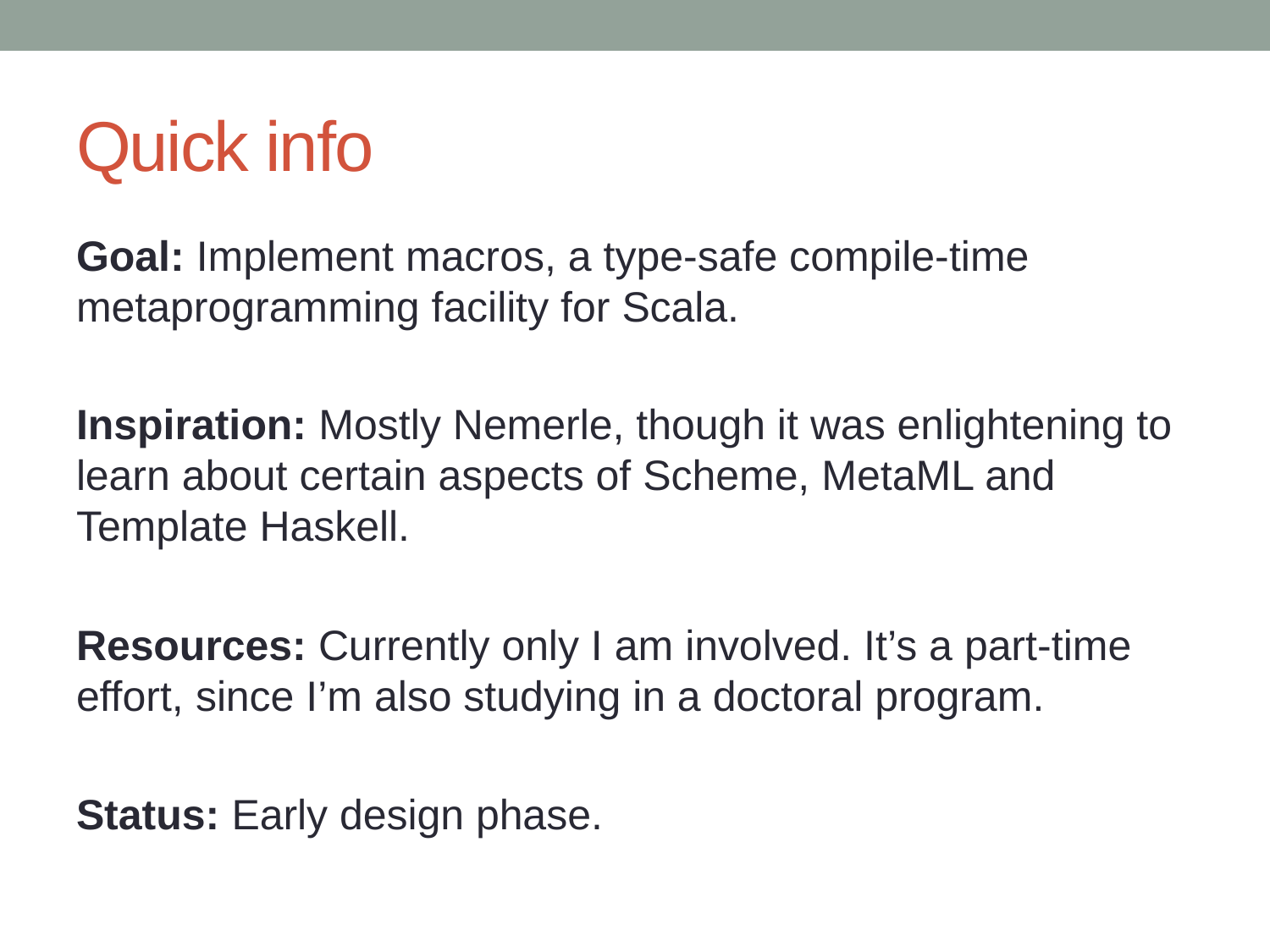

# Quick info
Goal: Implement macros, a type-safe compile-time metaprogramming facility for Scala.

Inspiration: Mostly Nemerle, though it was enlightening to learn about certain aspects of Scheme, MetaML and Template Haskell.

Resources: Currently only I am involved. It’s a part-time effort, since I’m also studying in a doctoral program.

Status: Early design phase.